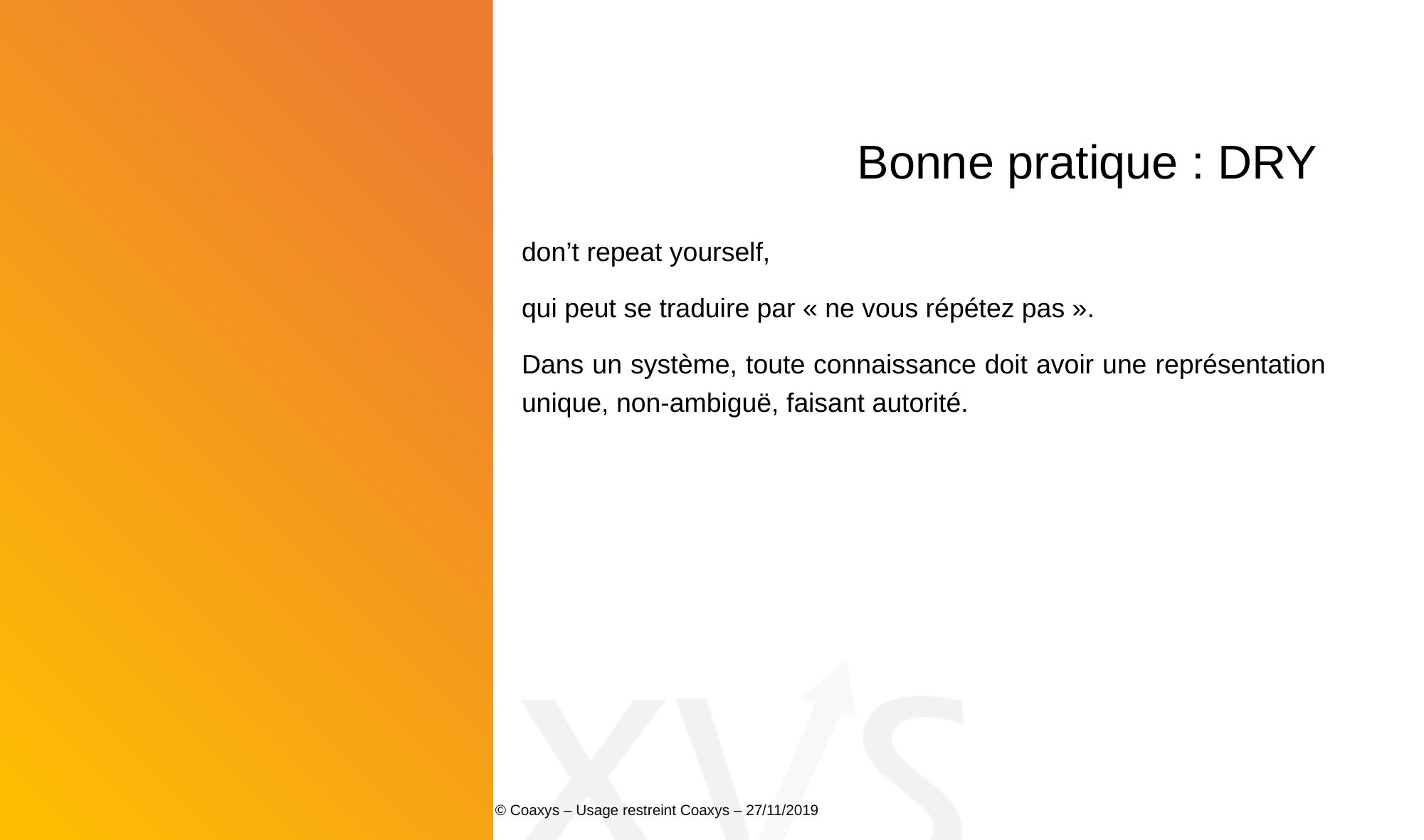

Bonne pratique : DRY
don’t repeat yourself,
qui peut se traduire par « ne vous répétez pas ».
Dans un système, toute connaissance doit avoir une représentation unique, non-ambiguë, faisant autorité.